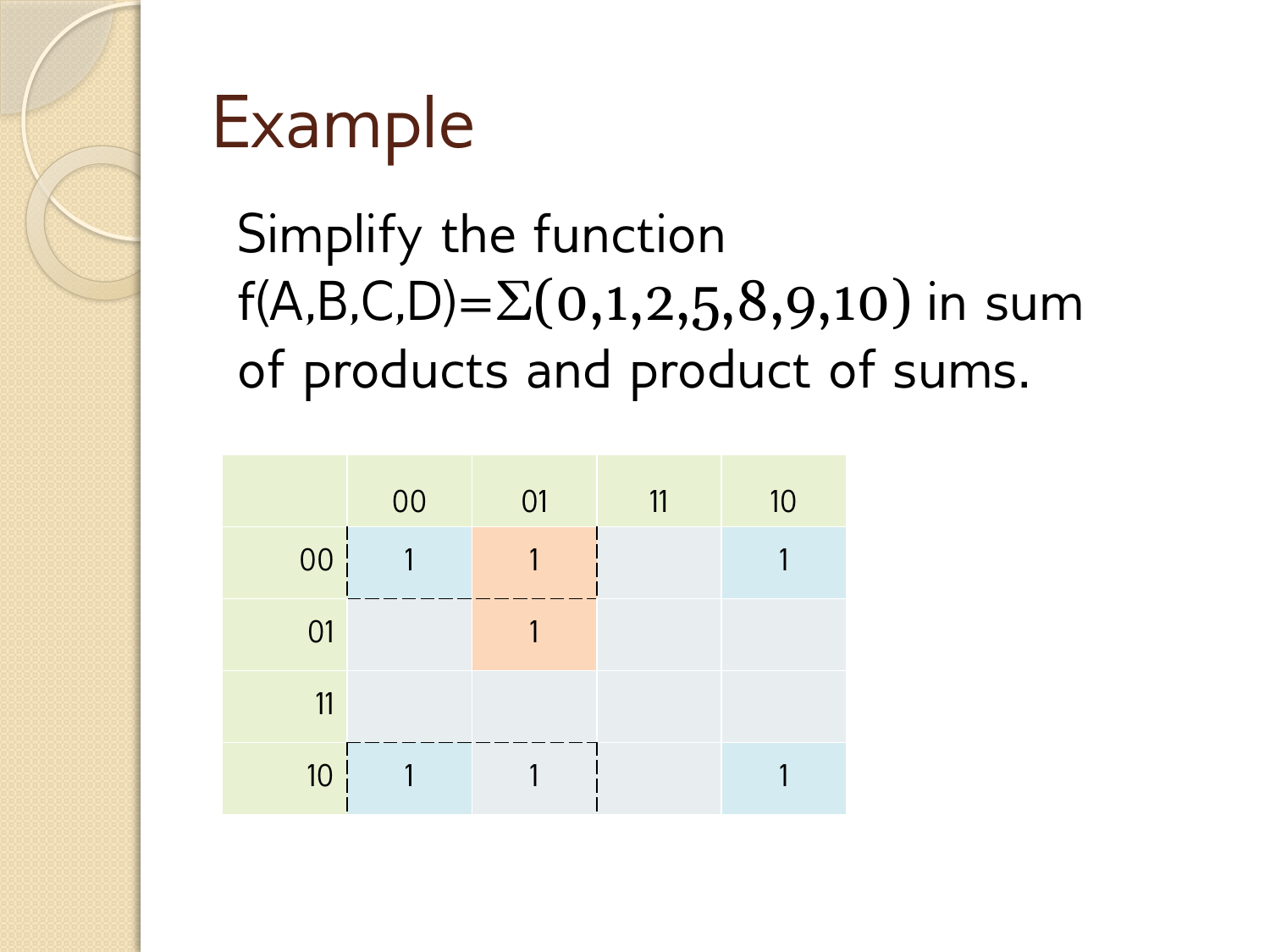

# Example
Simplify the function
f(A,B,C,D)=Σ(0,1,2,5,8,9,10) in sum
of products and product of sums.
|  | 00 | 01 | 11 | 10 |
| --- | --- | --- | --- | --- |
| 00 | 1 | 1 |  | 1 |
| 01 |  | 1 |  |  |
| 11 |  |  |  |  |
| 10 | 1 | 1 |  | 1 |